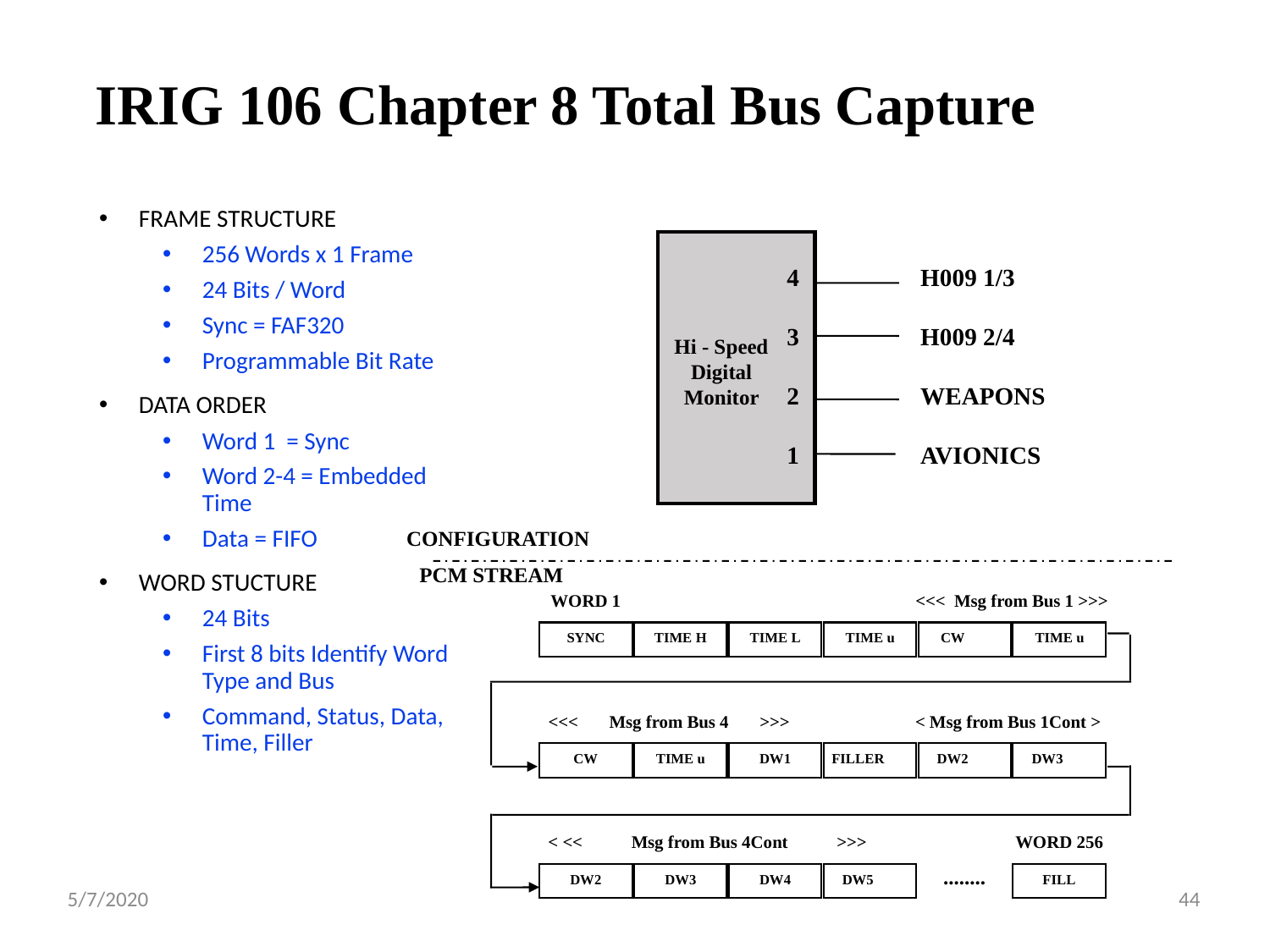

IRIG 106 Chapter 8 Total Bus Capture
FRAME STRUCTURE
256 Words x 1 Frame
24 Bits / Word
Sync = FAF320
Programmable Bit Rate
DATA ORDER
Word 1  = Sync
Word 2-4 = Embedded Time
Data = FIFO
WORD STUCTURE
24 Bits
First 8 bits Identify Word Type and Bus
Command, Status, Data, Time, Filler

4

3

2

1
H009 1/3

H009 2/4

WEAPONS

AVIONICS

Hi - Speed Digital Monitor

CONFIGURATION
PCM STREAM

WORD 1
<<<  Msg from Bus 1 >>>

SYNC
TIME H
TIME L
TIME u
CW
TIME u

<<<       Msg from Bus 4       >>>
< Msg from Bus 1Cont >

CW
TIME u
DW1
FILLER
DW2
DW3

< <<           Msg from Bus 4Cont           >>>
WORD 256
........

FILL
DW2
DW3
DW4
DW5

5/7/2020
44